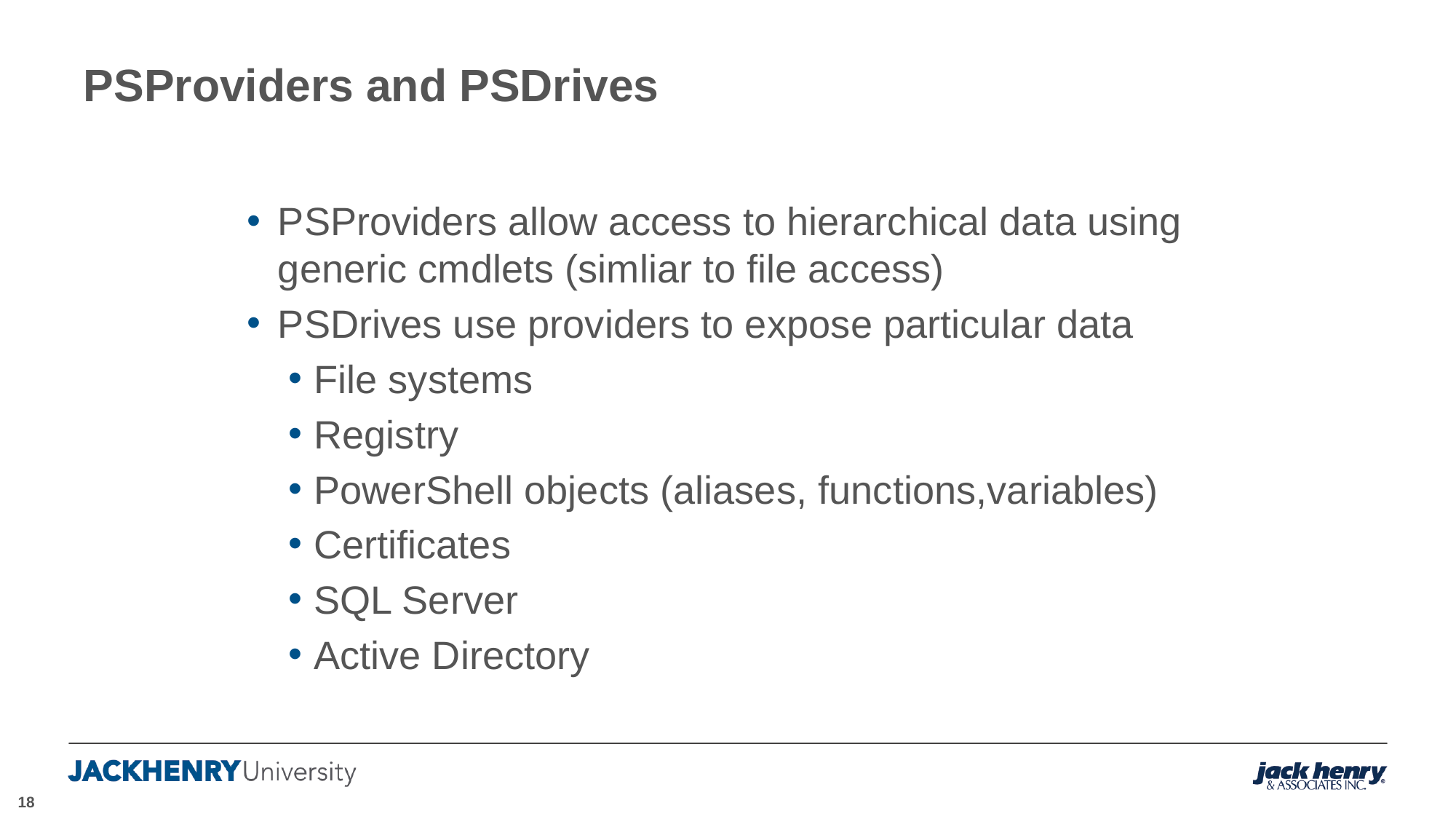

# PSProviders and PSDrives
PSProviders allow access to hierarchical data using generic cmdlets (simliar to file access)
PSDrives use providers to expose particular data
File systems
Registry
PowerShell objects (aliases, functions,variables)
Certificates
SQL Server
Active Directory